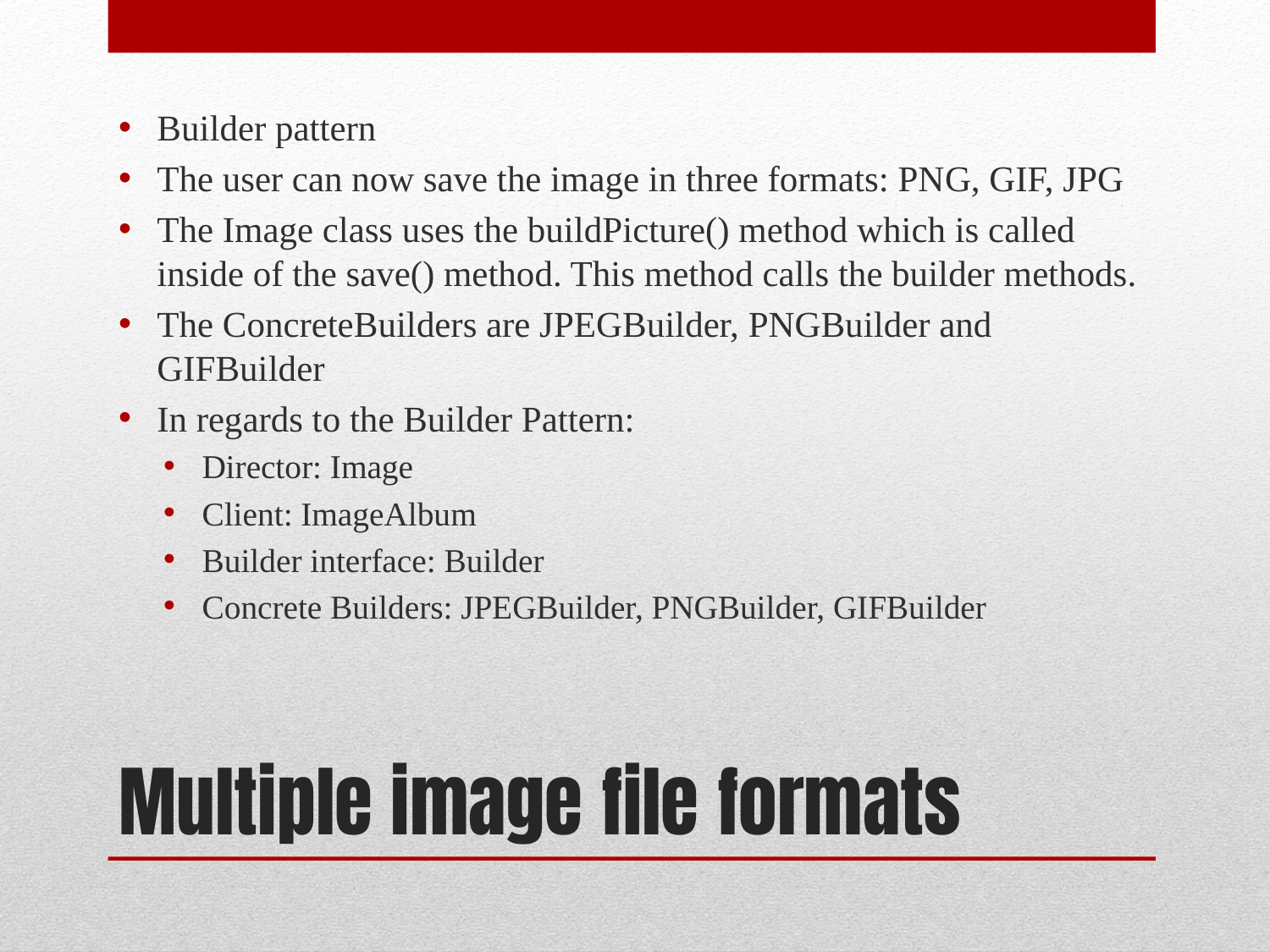

Builder pattern
The user can now save the image in three formats: PNG, GIF, JPG
The Image class uses the buildPicture() method which is called inside of the save() method. This method calls the builder methods.
The ConcreteBuilders are JPEGBuilder, PNGBuilder and GIFBuilder
In regards to the Builder Pattern:
Director: Image
Client: ImageAlbum
Builder interface: Builder
Concrete Builders: JPEGBuilder, PNGBuilder, GIFBuilder
# Multiple image file formats